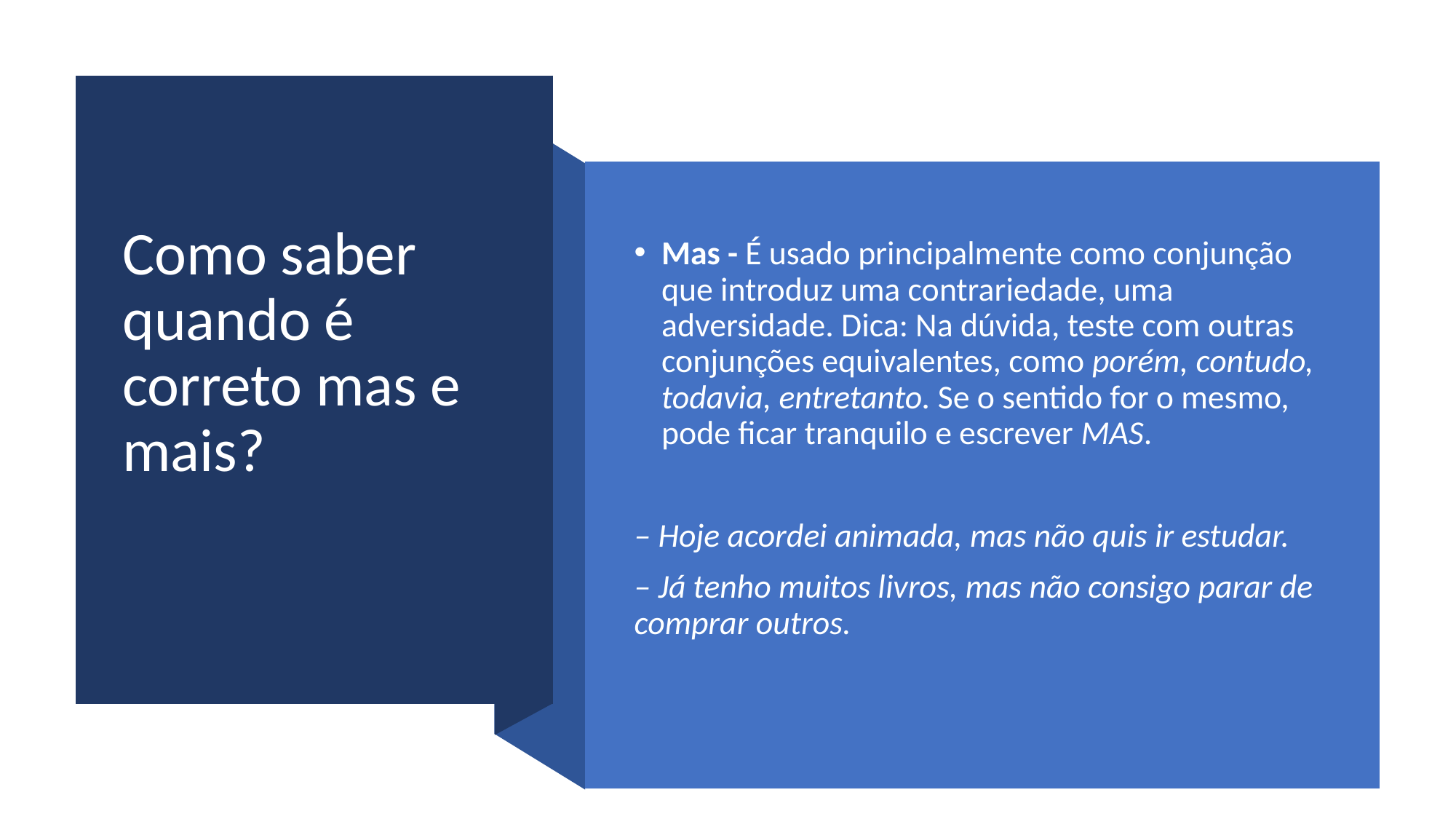

# Como saber quando é correto mas e mais?

Mas - É usado principalmente como conjunção que introduz uma contrariedade, uma adversidade. Dica: Na dúvida, teste com outras conjunções equivalentes, como porém, contudo, todavia, entretanto. Se o sentido for o mesmo, pode ficar tranquilo e escrever MAS.

– Hoje acordei animada, mas não quis ir estudar.
– Já tenho muitos livros, mas não consigo parar de comprar outros.